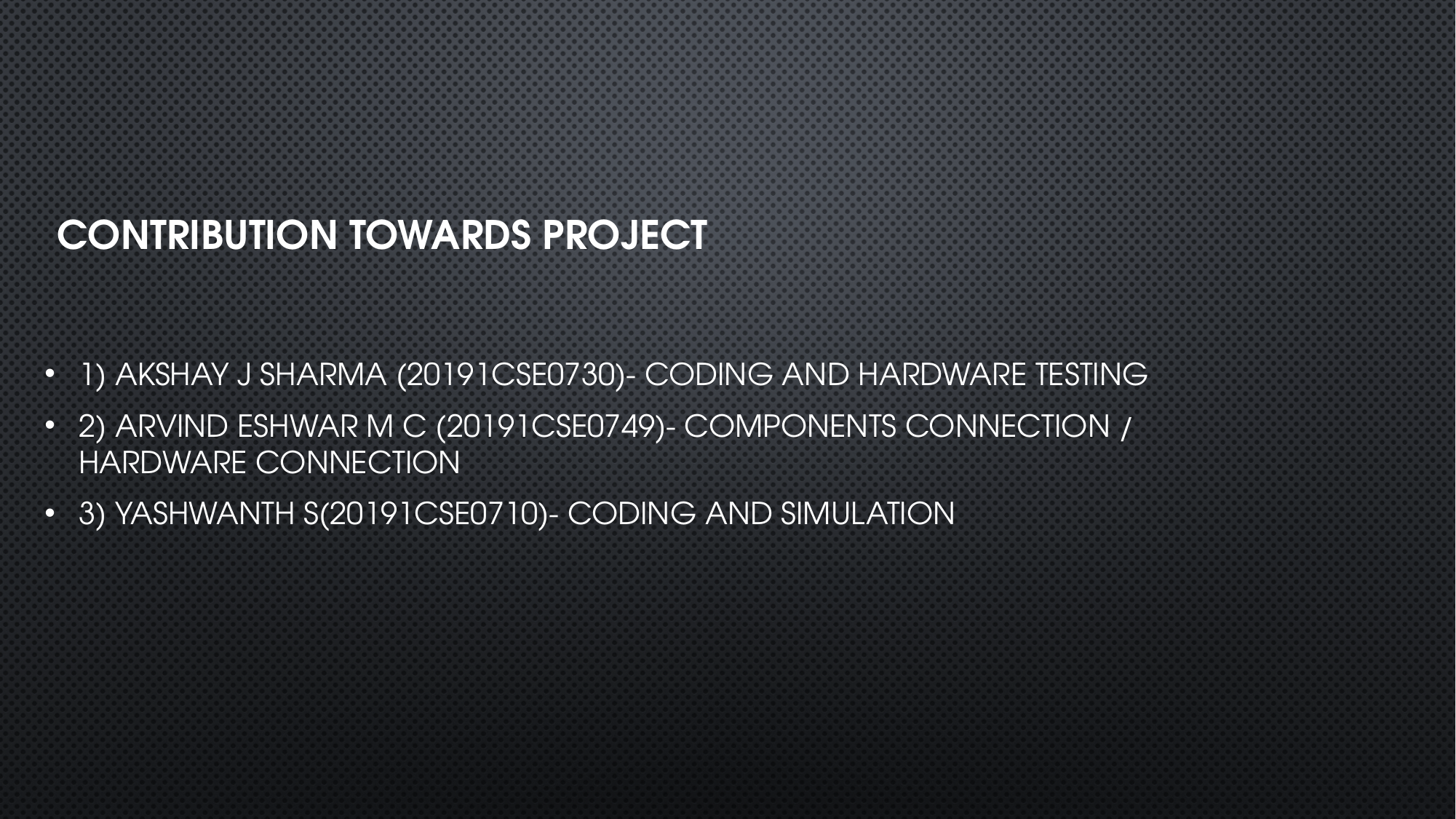

# CONTRIBUTION TOWARDS PROJECT
1) AKSHAY J SHARMA (20191CSE0730)- CODING AND HARDWARE TESTING
2) ARVIND ESHWAR M C (20191CSE0749)- COMPONENTS CONNECTION / HARDWARE CONNECTION
3) YASHWANTH S(20191CSE0710)- CODING AND SIMULATION